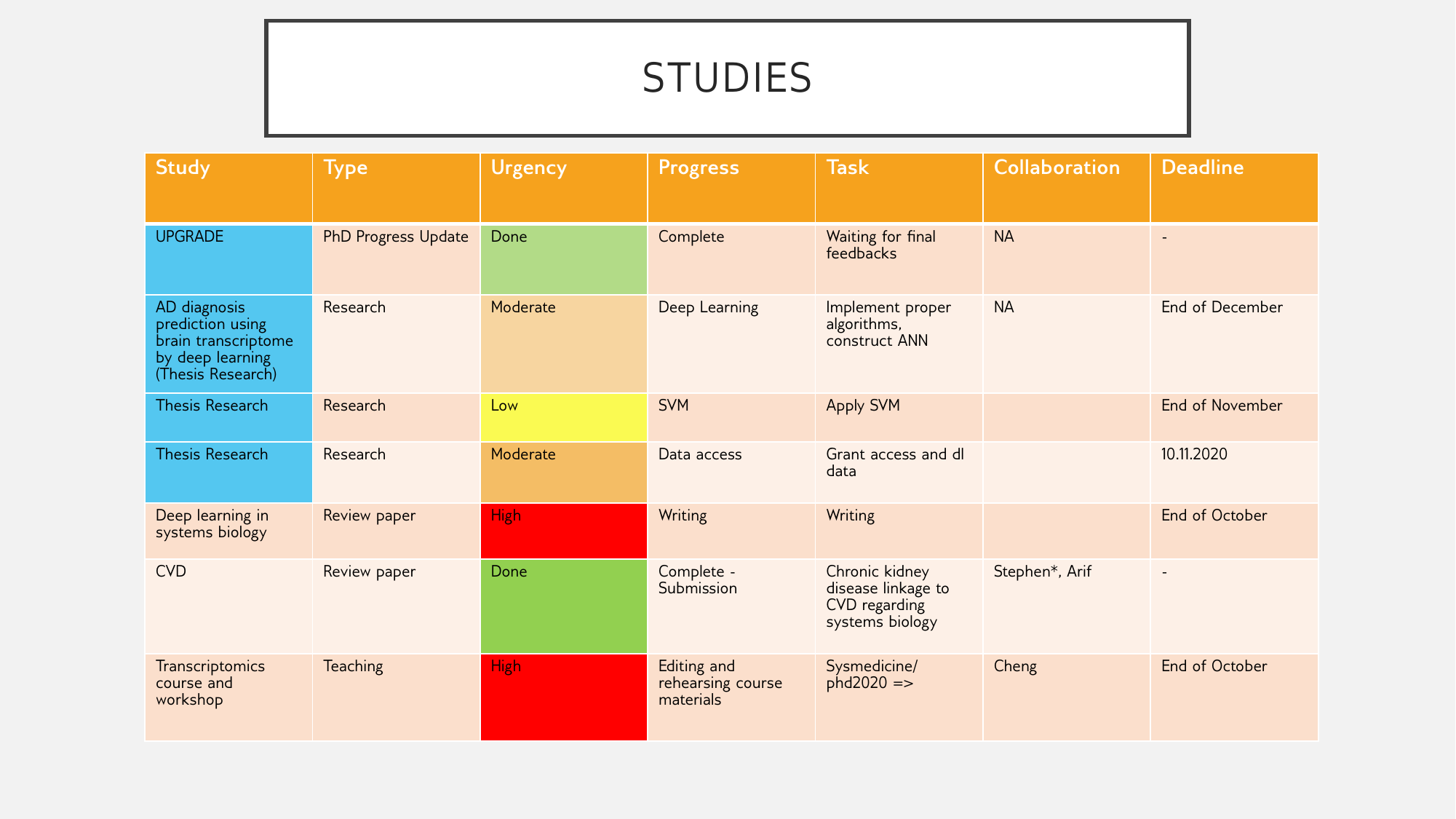

# studies
| Study | Type | Urgency | Progress | Task | Collaboration | Deadline |
| --- | --- | --- | --- | --- | --- | --- |
| UPGRADE | PhD Progress Update | Done | Complete | Waiting for final feedbacks | NA | - |
| AD diagnosis prediction using brain transcriptome by deep learning (Thesis Research) | Research | Moderate | Deep Learning | Implement proper algorithms, construct ANN | NA | End of December |
| Thesis Research | Research | Low | SVM | Apply SVM |  | End of November |
| Thesis Research | Research | Moderate | Data access | Grant access and dl data |  | 10.11.2020 |
| Deep learning in systems biology | Review paper | High | Writing | Writing |  | End of October |
| CVD | Review paper | Done | Complete - Submission | Chronic kidney disease linkage to CVD regarding systems biology | Stephen\*, Arif | - |
| Transcriptomics course and workshop | Teaching | High | Editing and rehearsing course materials | Sysmedicine/phd2020 => | Cheng | End of October |